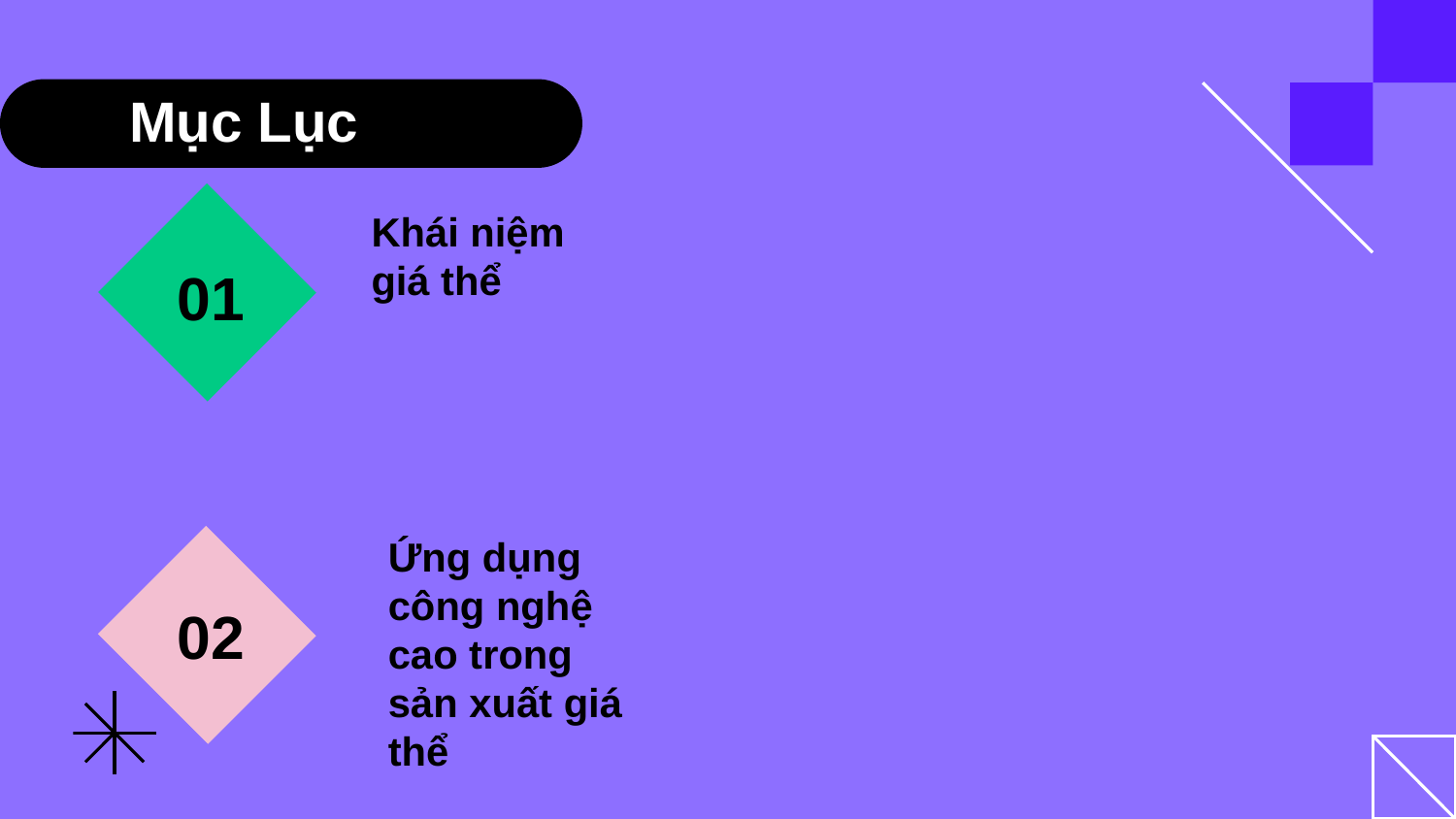

# Mục Lục

Khái niệm
giá thể
01

02
Ứng dụng công nghệ cao trong
sản xuất giá thể